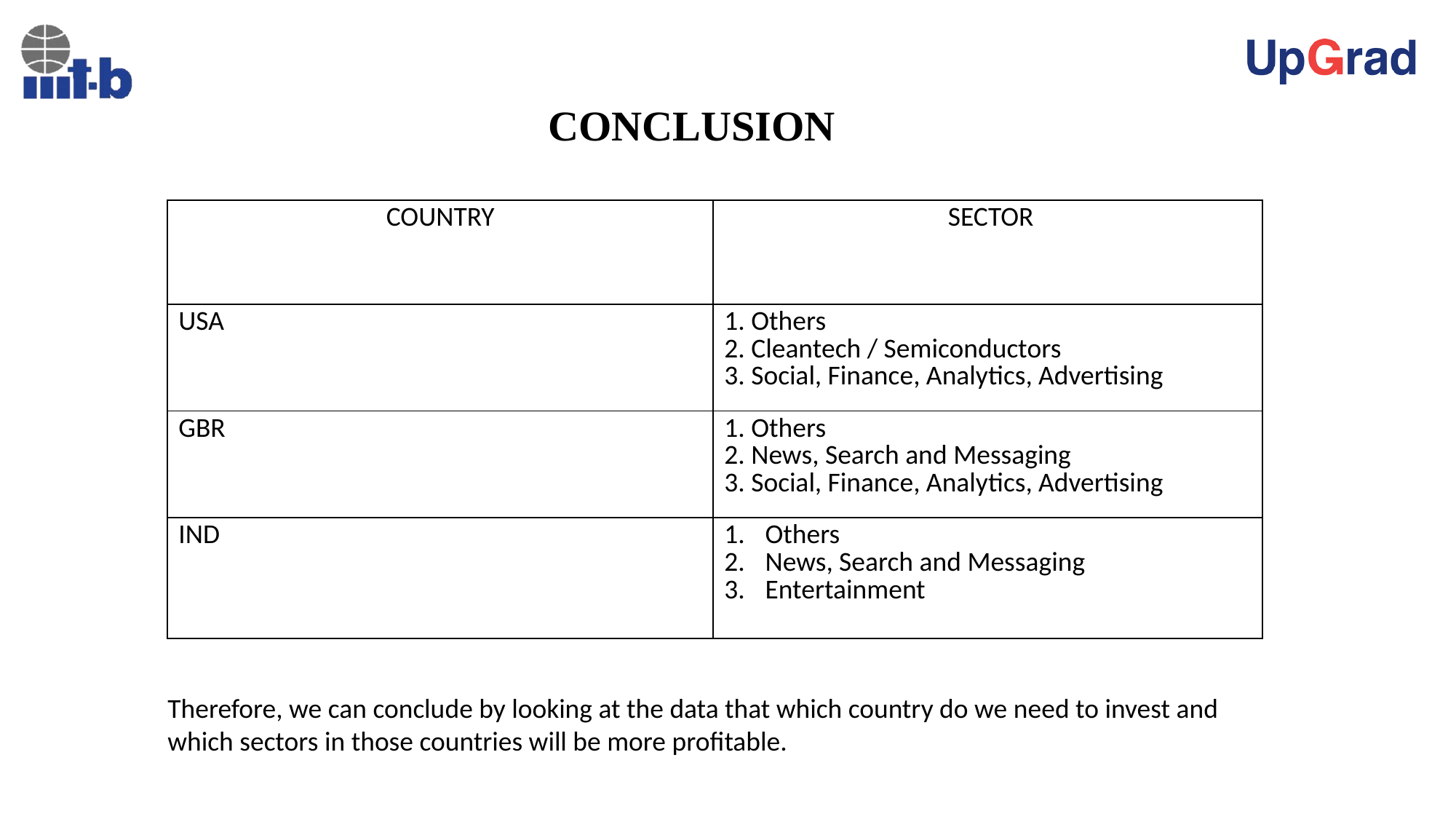

# CONCLUSION
| COUNTRY | SECTOR |
| --- | --- |
| USA | 1. Others 2. Cleantech / Semiconductors 3. Social, Finance, Analytics, Advertising |
| GBR | 1. Others 2. News, Search and Messaging 3. Social, Finance, Analytics, Advertising |
| IND | Others News, Search and Messaging Entertainment |

Therefore, we can conclude by looking at the data that which country do we need to invest and which sectors in those countries will be more profitable.